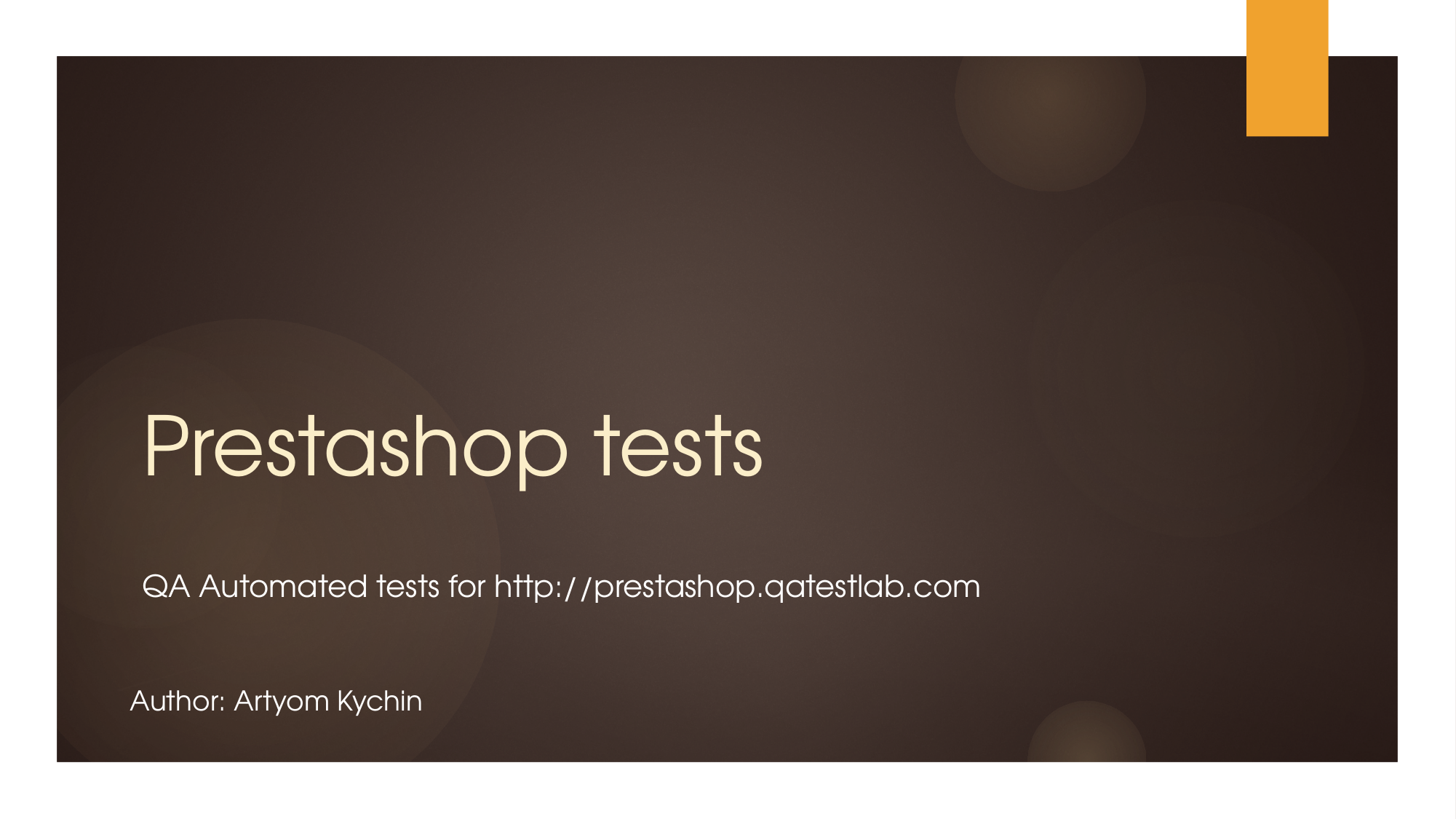

# Prestashop tests
QA Automated tests for http://prestashop.qatestlab.com
Author: Artyom Kychin